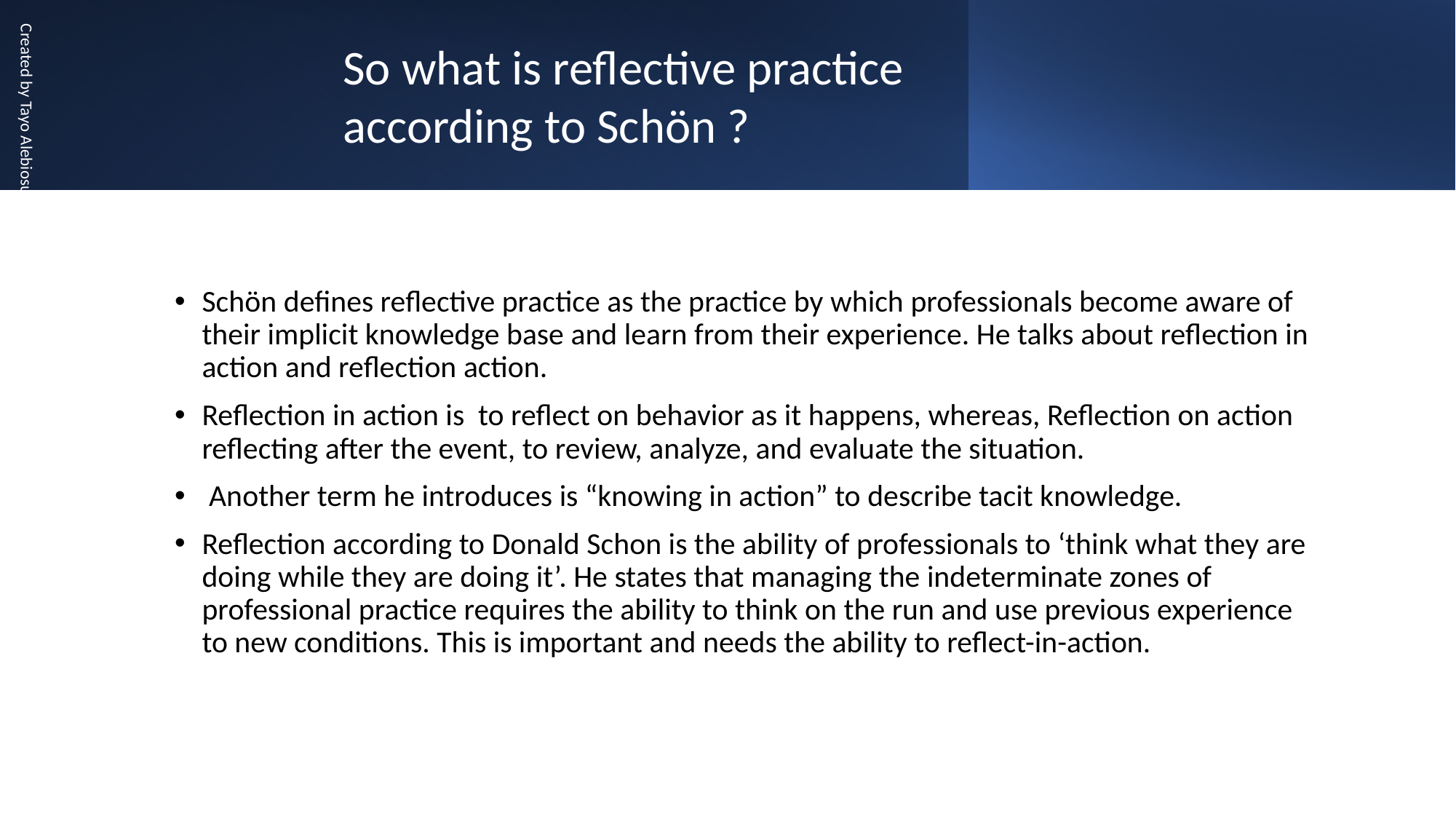

So what is reflective practice according to Schön ?
Created by Tayo Alebiosu
Schön defines reflective practice as the practice by which professionals become aware of their implicit knowledge base and learn from their experience. He talks about reflection in action and reflection action.
Reflection in action is  to reflect on behavior as it happens, whereas, Reflection on action reflecting after the event, to review, analyze, and evaluate the situation.
 Another term he introduces is “knowing in action” to describe tacit knowledge.
Reflection according to Donald Schon is the ability of professionals to ‘think what they are doing while they are doing it’. He states that managing the indeterminate zones of professional practice requires the ability to think on the run and use previous experience to new conditions. This is important and needs the ability to reflect-in-action.